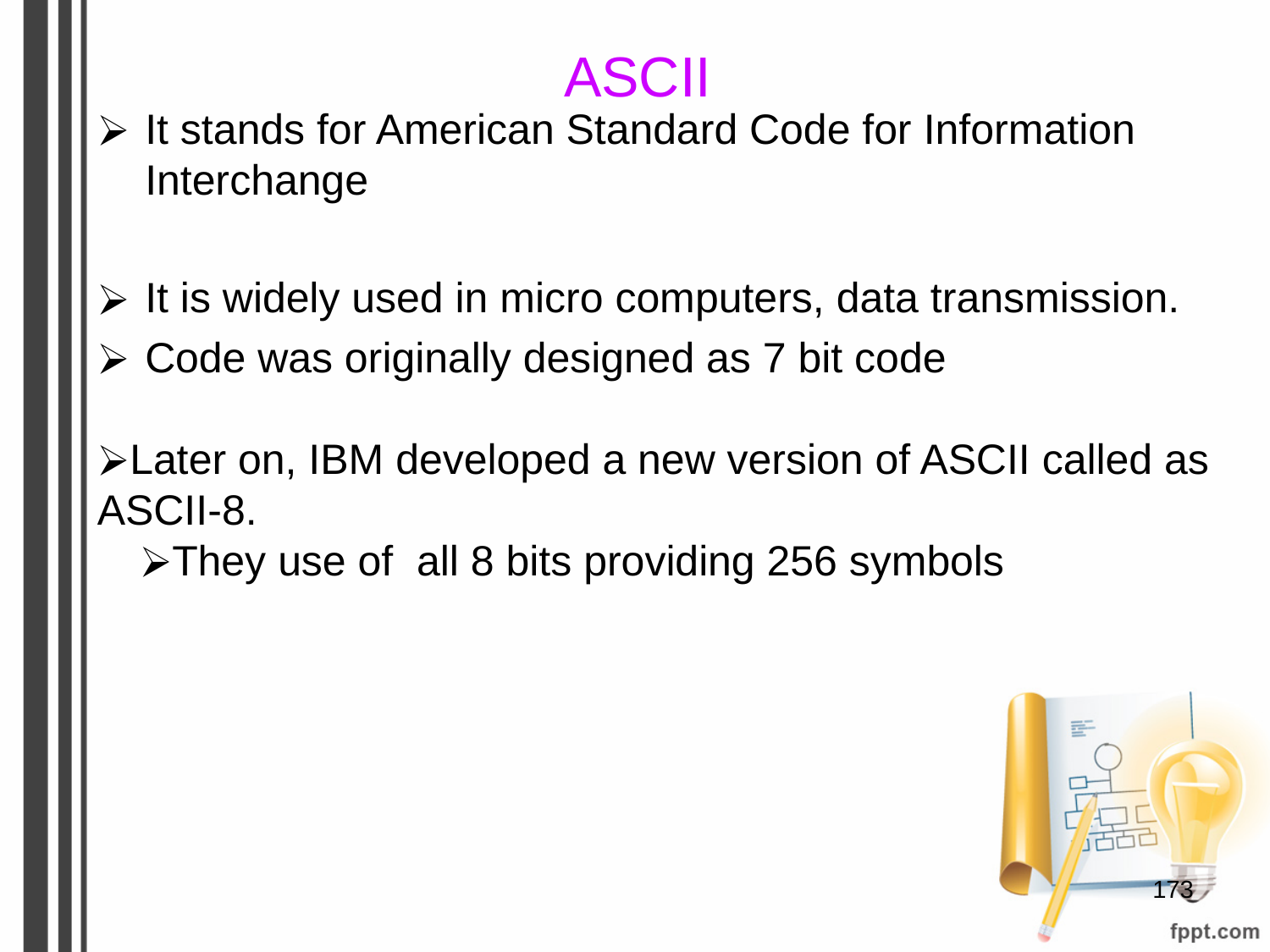

ASCII
It stands for American Standard Code for Information Interchange

It is widely used in micro computers, data transmission.
Code was originally designed as 7 bit code

Later on, IBM developed a new version of ASCII called as ASCII-8.
They use of  all 8 bits providing 256 symbols

173